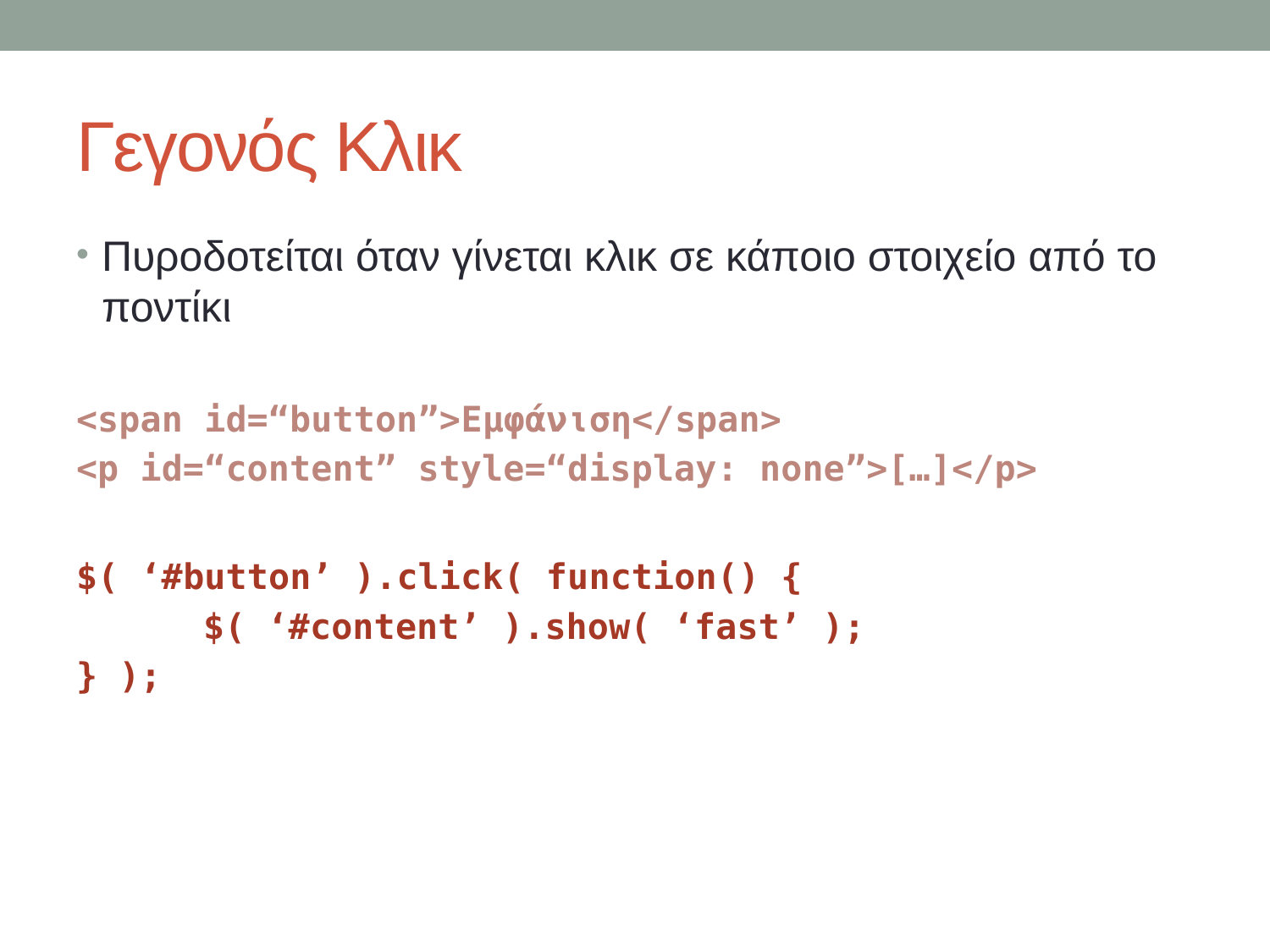

# Γεγονός Κλικ
Πυροδοτείται όταν γίνεται κλικ σε κάποιο στοιχείο από το ποντίκι

<span id=“button”>Εμφάνιση</span>
<p id=“content” style=“display: none”>[…]</p>

$( ‘#button’ ).click( function() {
	$( ‘#content’ ).show( ‘fast’ );
} );